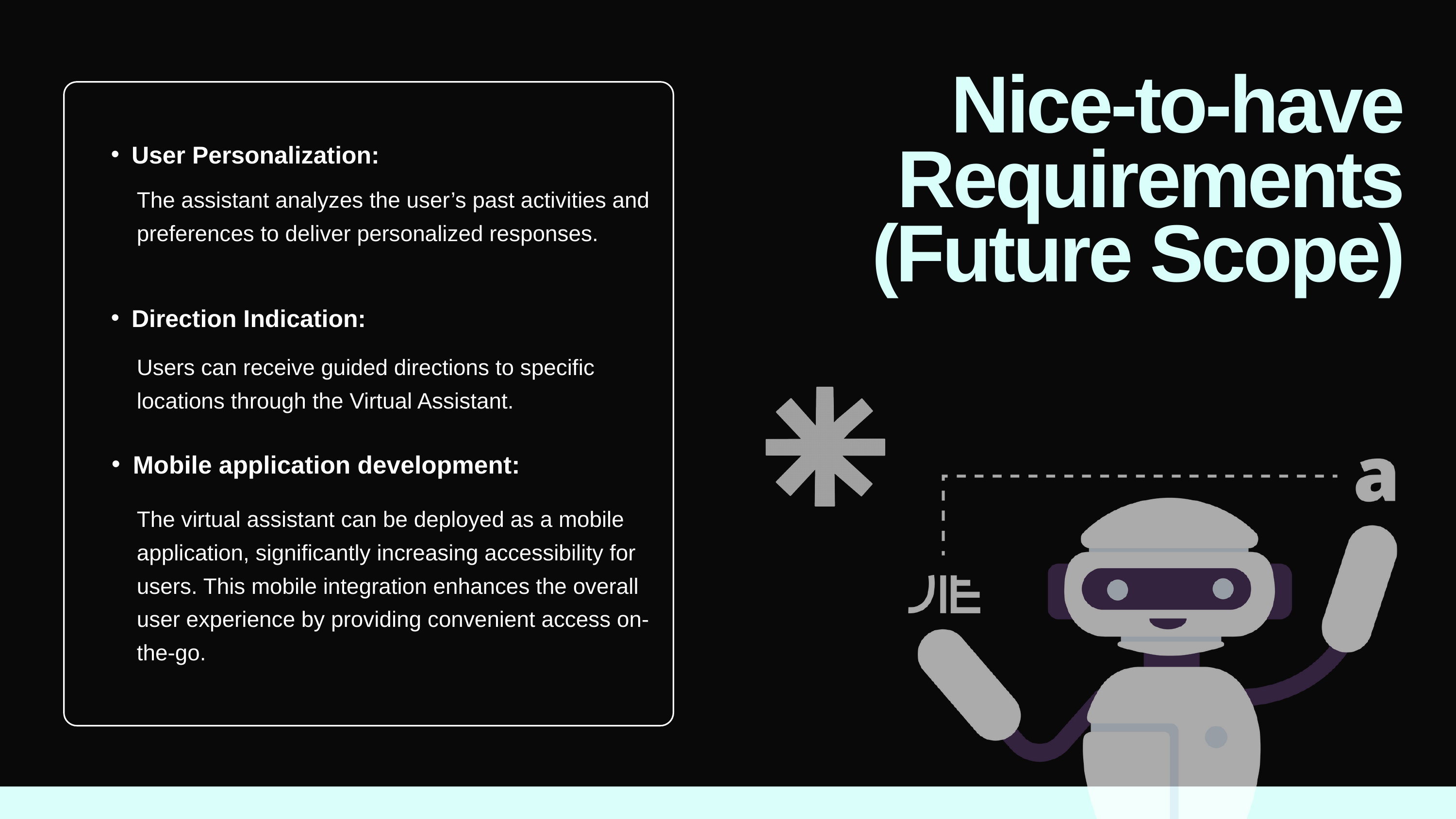

Nice-to-have
 Requirements
(Future Scope)

User Personalization:​
The assistant analyzes the user’s past activities and preferences to deliver personalized responses.
Direction Indication:​
Users can receive guided directions to specific locations through the Virtual Assistant.

Mobile application development:​

The virtual assistant can be deployed as a mobile application, significantly increasing accessibility for users. This mobile integration enhances the overall user experience by providing convenient access on-the-go.